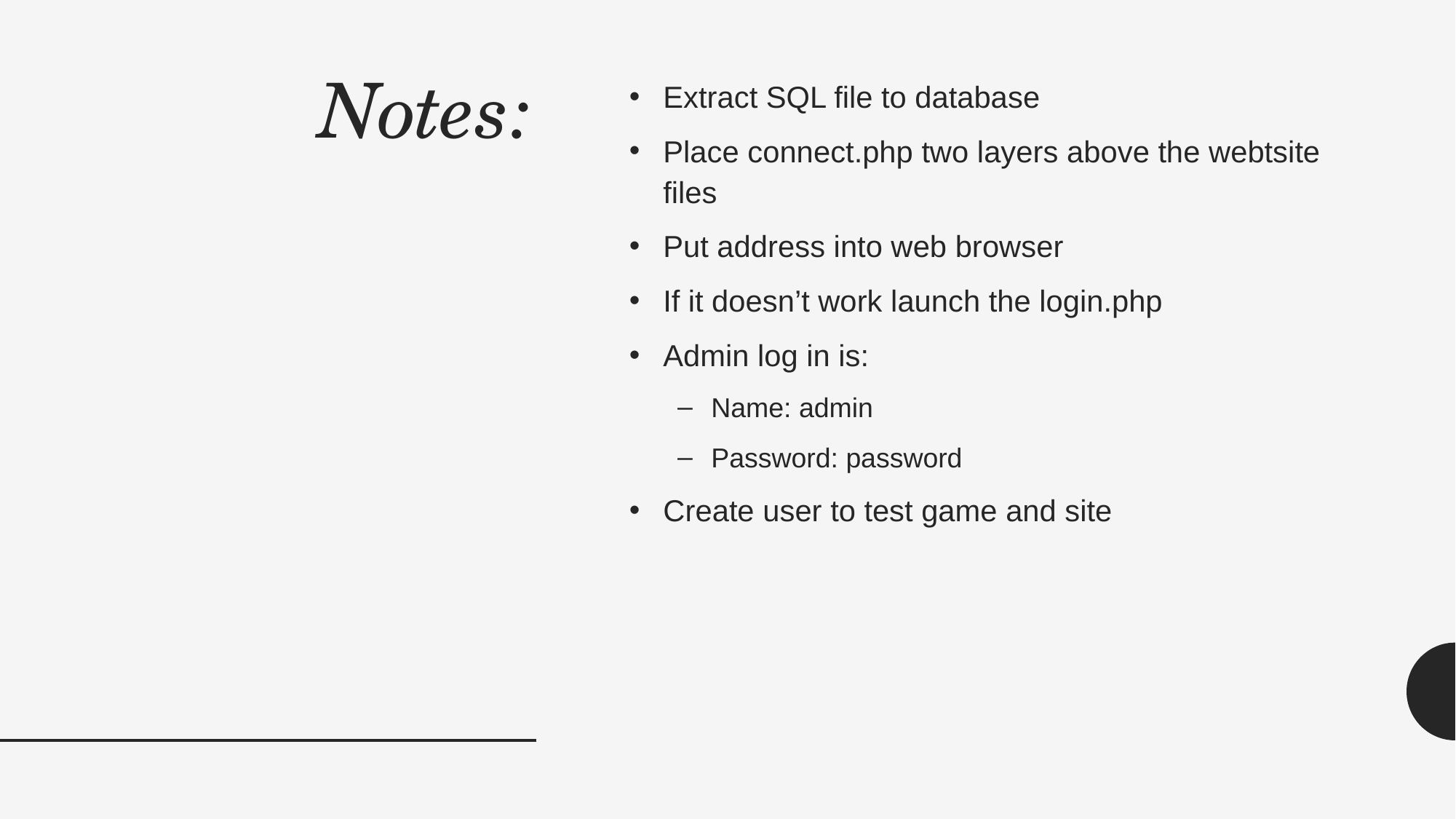

# Notes:
Extract SQL file to database
Place connect.php two layers above the webtsite files
Put address into web browser
If it doesn’t work launch the login.php
Admin log in is:
Name: admin
Password: password
Create user to test game and site